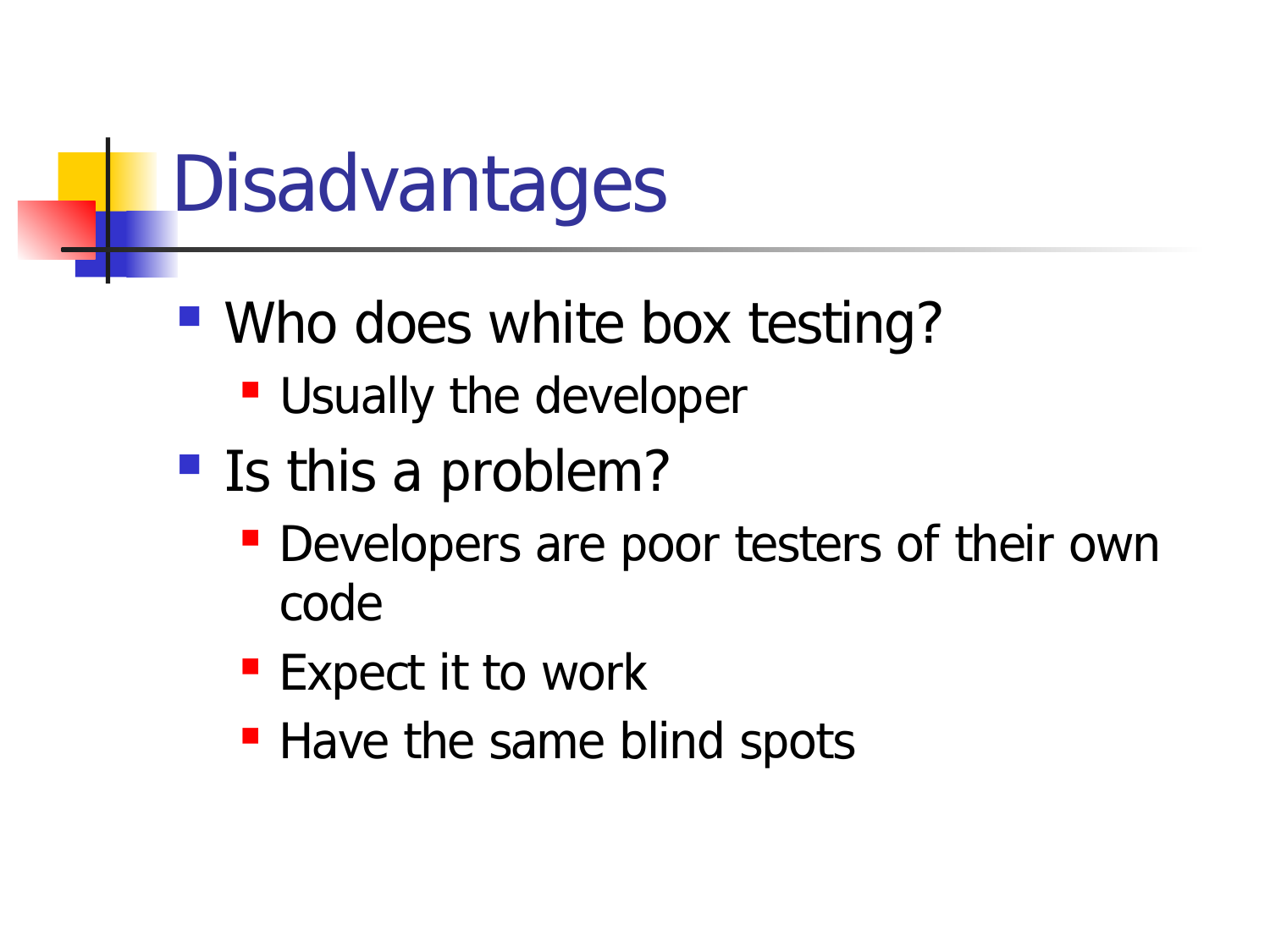

# Disadvantages
Who does white box testing?
Usually the developer
Is this a problem?
Developers are poor testers of their own code
Expect it to work
Have the same blind spots